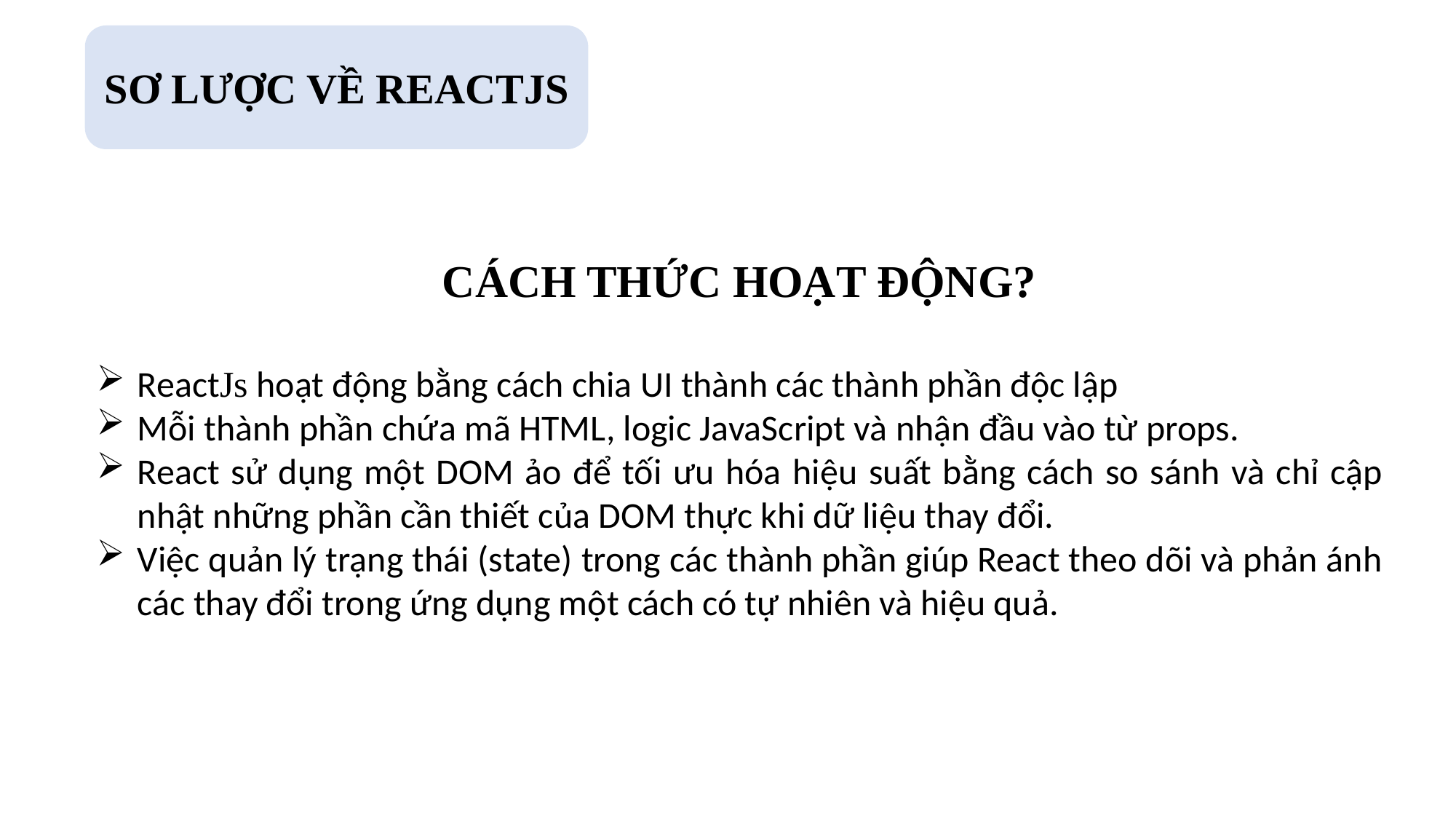

SƠ LƯỢC VỀ REACTJS
CÁCH THỨC HOẠT ĐỘNG?

ReactJs hoạt động bằng cách chia UI thành các thành phần độc lập
Mỗi thành phần chứa mã HTML, logic JavaScript và nhận đầu vào từ props.
React sử dụng một DOM ảo để tối ưu hóa hiệu suất bằng cách so sánh và chỉ cập nhật những phần cần thiết của DOM thực khi dữ liệu thay đổi.
Việc quản lý trạng thái (state) trong các thành phần giúp React theo dõi và phản ánh các thay đổi trong ứng dụng một cách có tự nhiên và hiệu quả.